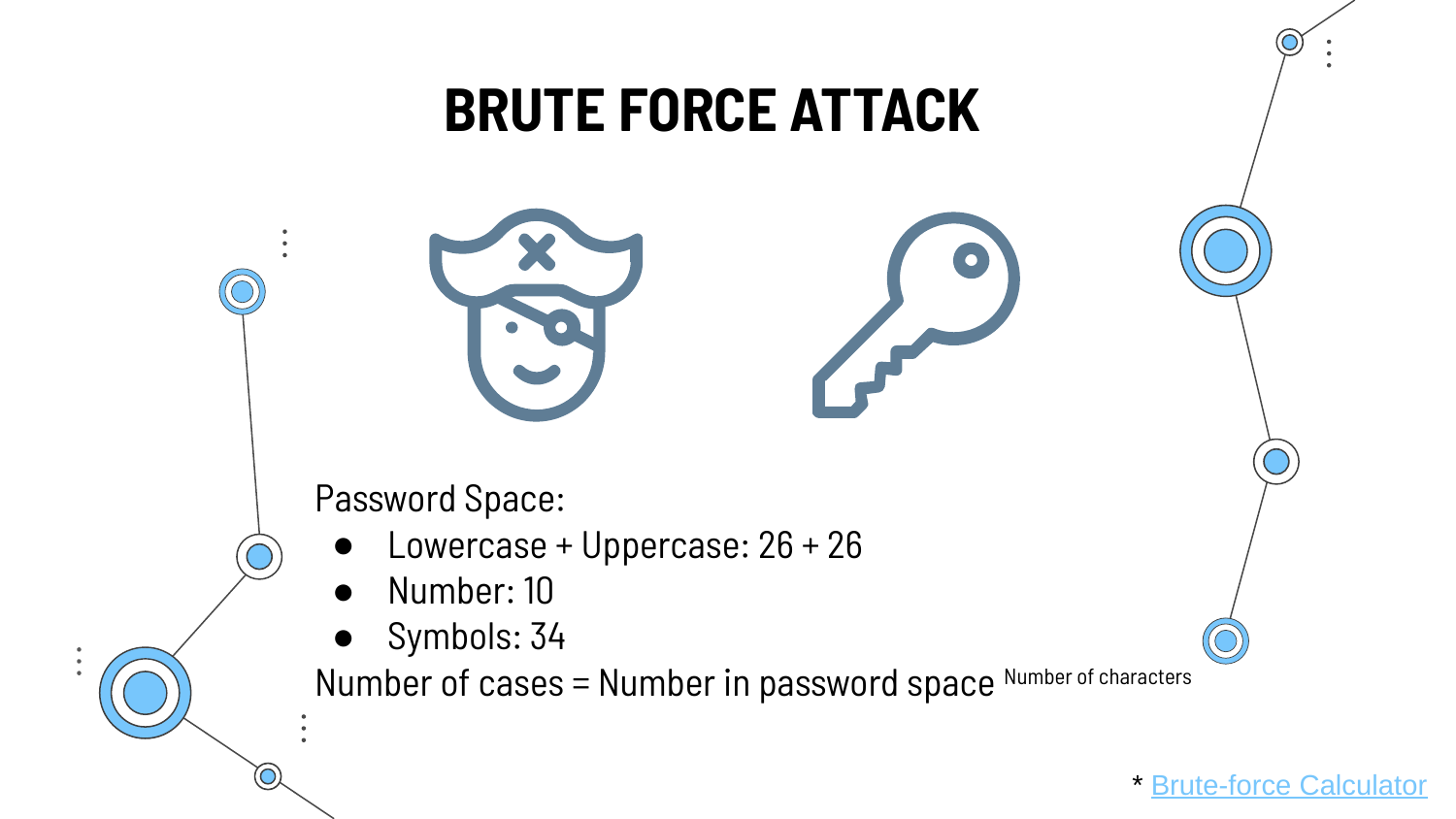

BRUTE FORCE ATTACK

Password Space:
Lowercase + Uppercase: 26 + 26
Number: 10
Symbols: 34
Number of cases = Number in password space Number of characters
* Brute-force Calculator